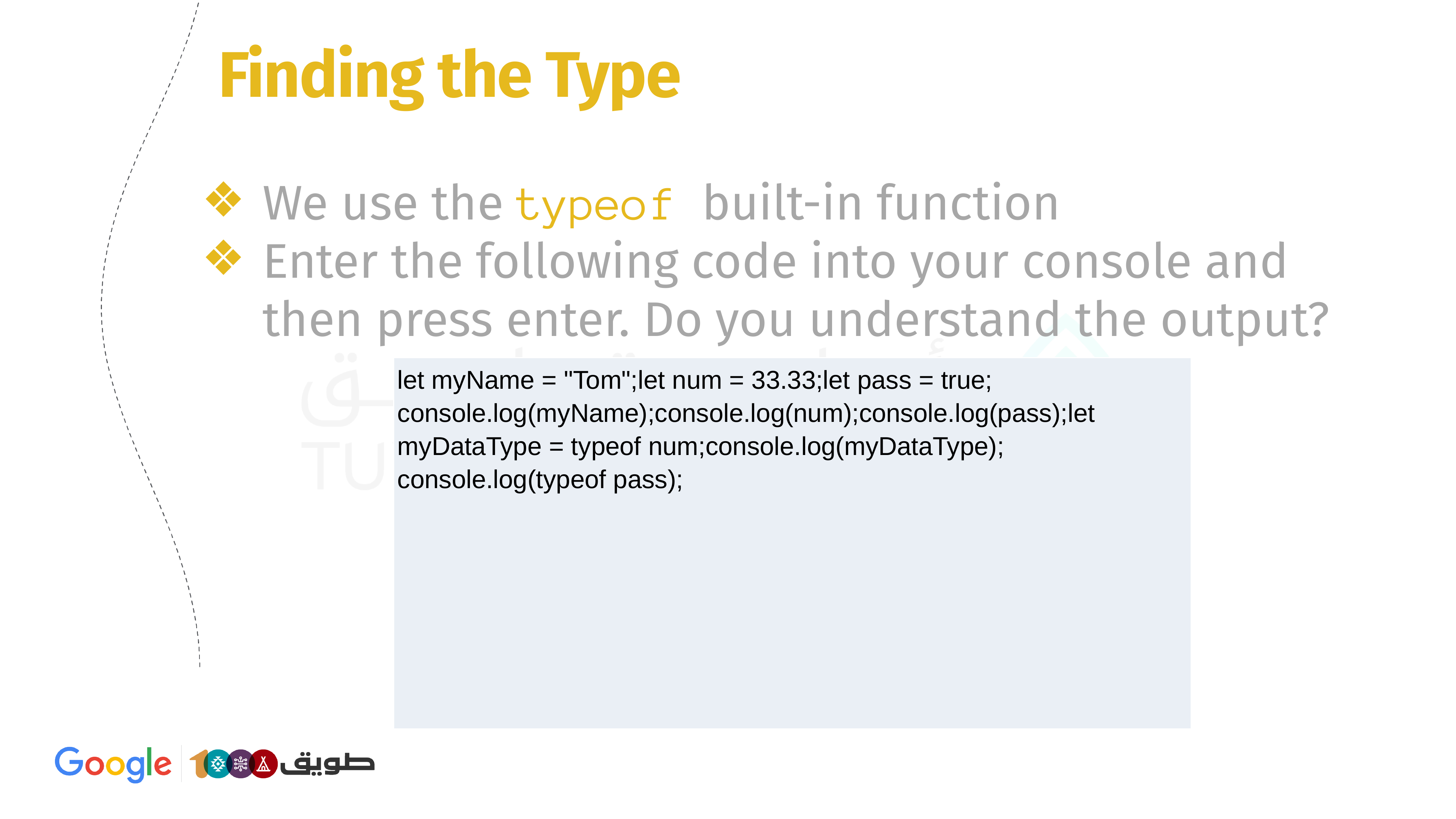

# Finding the Type
We use the typeof built-in function
Enter the following code into your console and then press enter. Do you understand the output?
| let myName = "Tom"; let num = 33.33; let pass = true;  console.log(myName); console.log(num); console.log(pass);  let myDataType = typeof num; console.log(myDataType);  console.log(typeof pass); |
| --- |